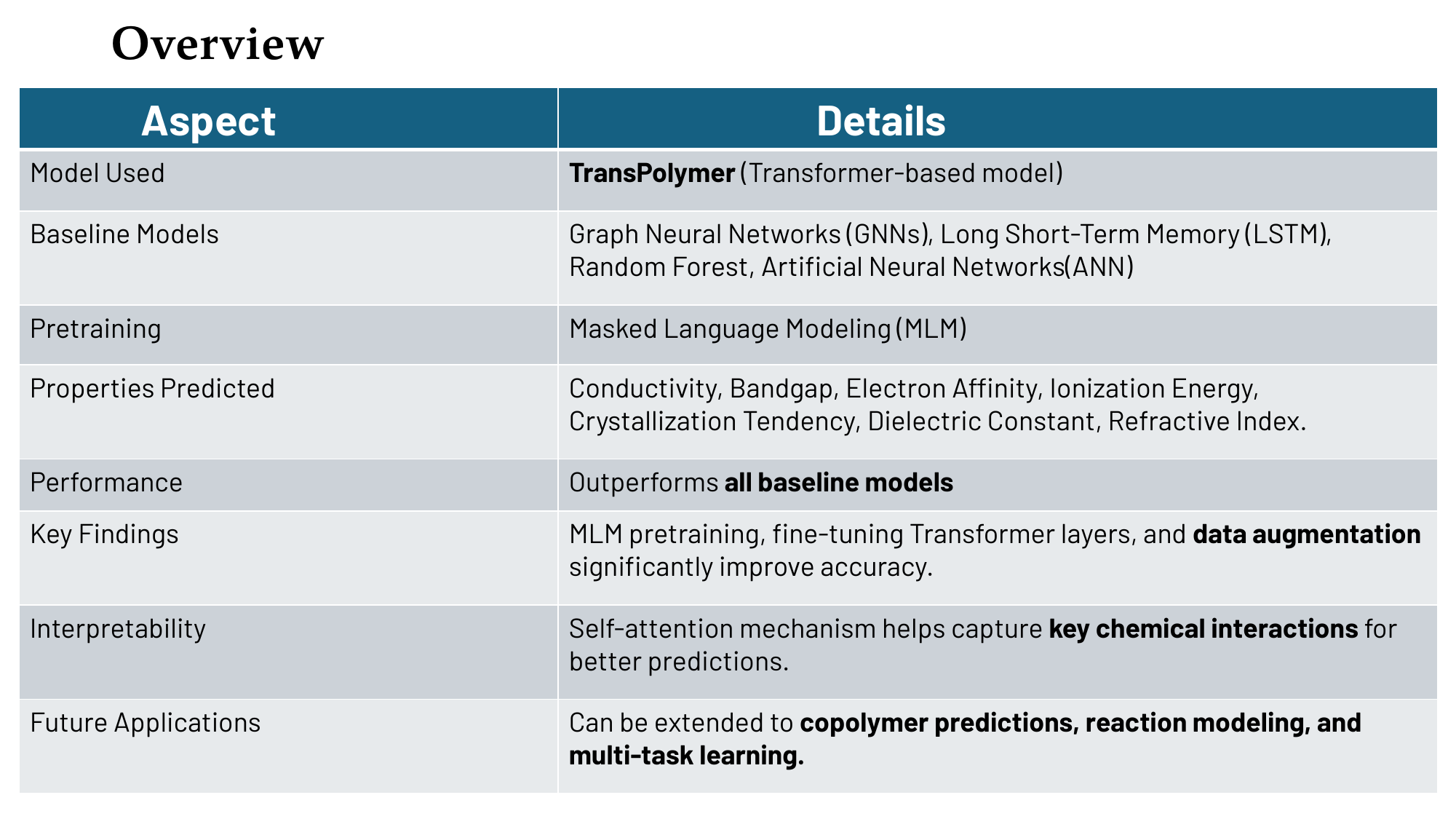

# Overview
| Aspect | Details |
| --- | --- |
| Model Used | TransPolymer (Transformer-based model) |
| Baseline Models | Graph Neural Networks (GNNs), Long Short-Term Memory (LSTM), Random Forest, Artificial Neural Networks(ANN) |
| Pretraining | Masked Language Modeling (MLM) |
| Properties Predicted | Conductivity, Bandgap, Electron Affinity, Ionization Energy, Crystallization Tendency, Dielectric Constant, Refractive Index. |
| Performance | Outperforms all baseline models |
| Key Findings | MLM pretraining, fine-tuning Transformer layers, and data augmentation significantly improve accuracy. |
| Interpretability | Self-attention mechanism helps capture key chemical interactions for better predictions. |
| Future Applications | Can be extended to copolymer predictions, reaction modeling, and multi-task learning. |